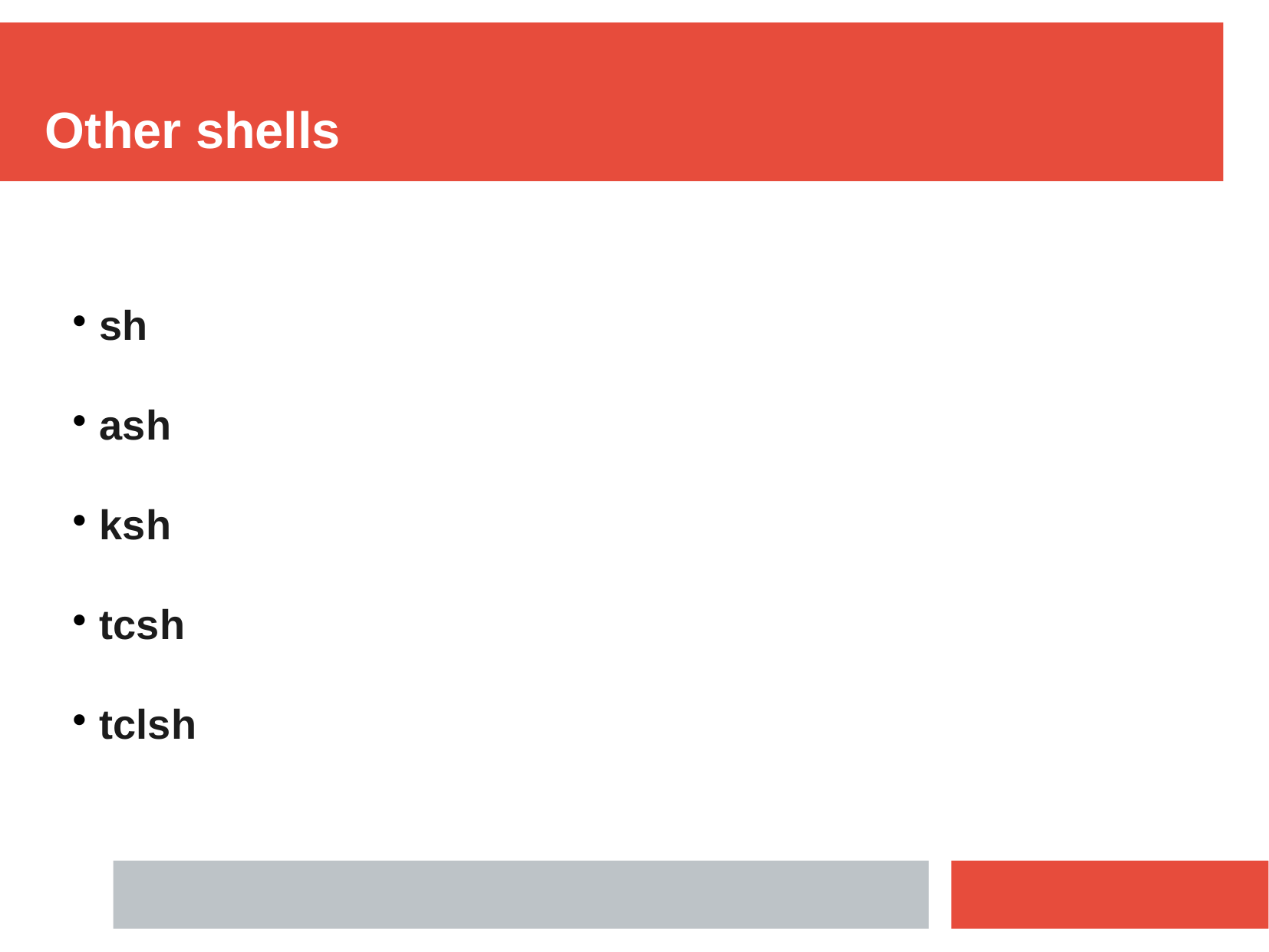

Other shells

sh

ash

ksh

tcsh

tclsh